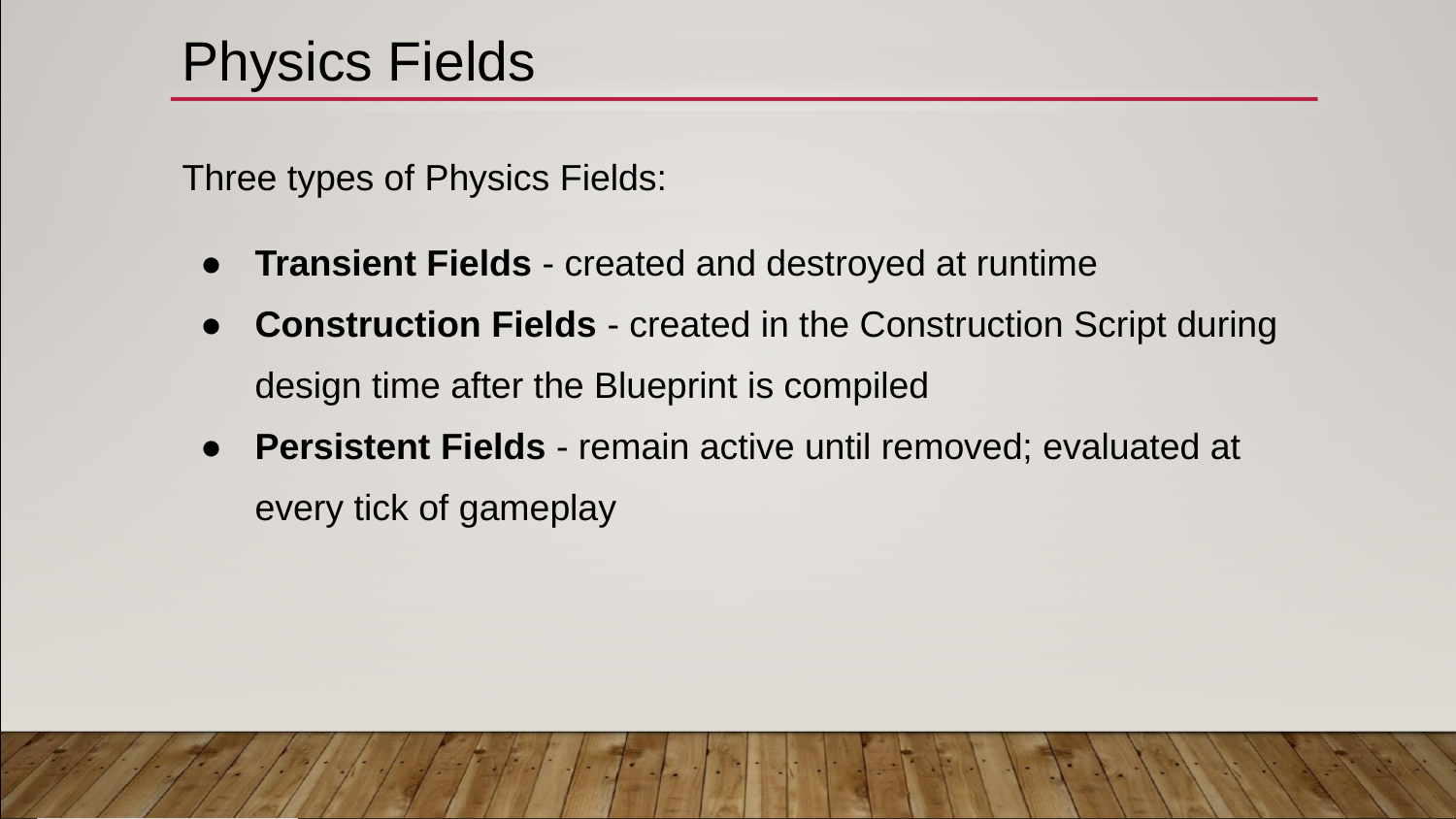

# Physics Fields
Three types of Physics Fields:
Transient Fields - created and destroyed at runtime
Construction Fields - created in the Construction Script during design time after the Blueprint is compiled
Persistent Fields - remain active until removed; evaluated at every tick of gameplay